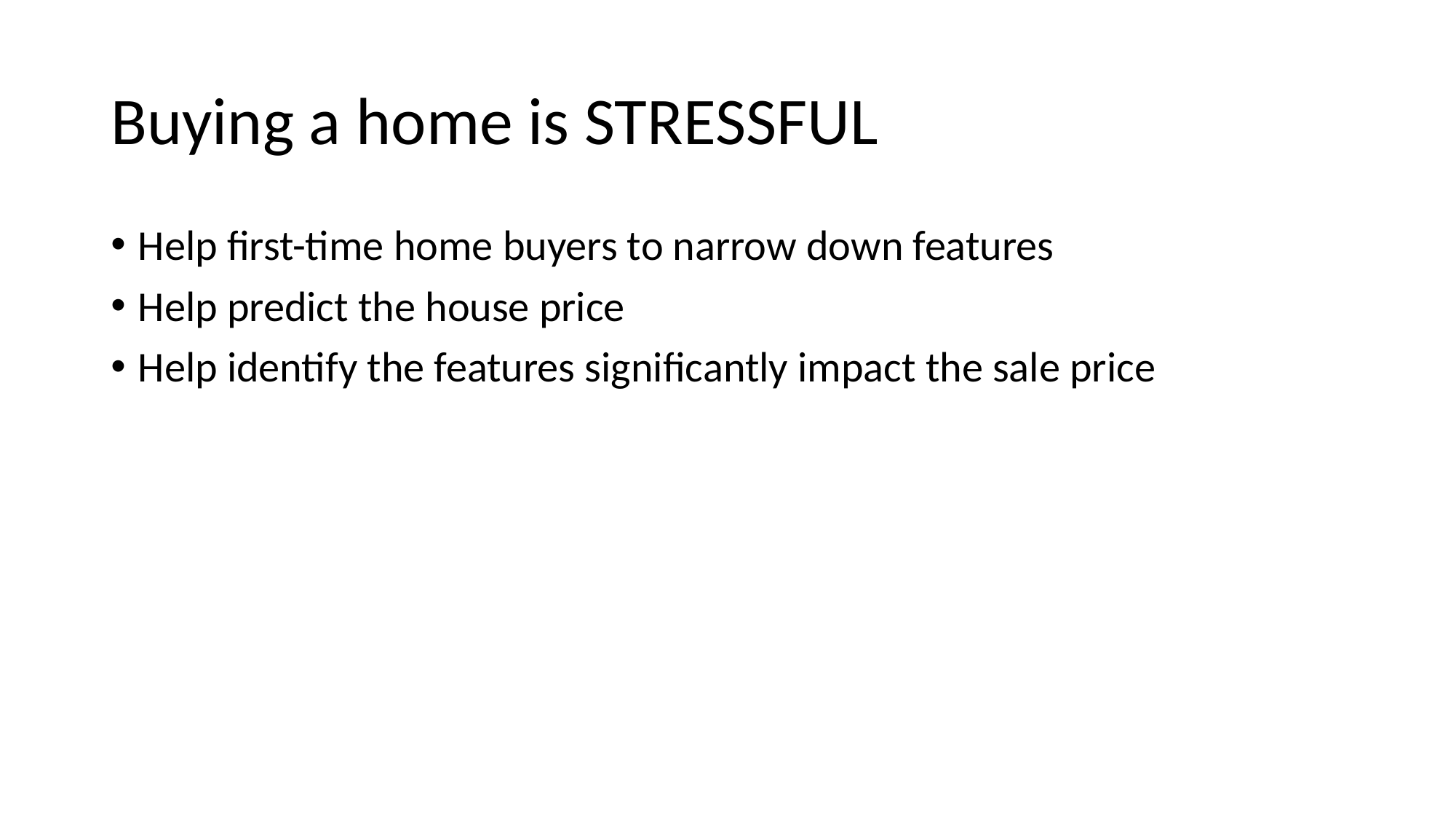

# Buying a home is STRESSFUL
Help first-time home buyers to narrow down features
Help predict the house price
Help identify the features significantly impact the sale price